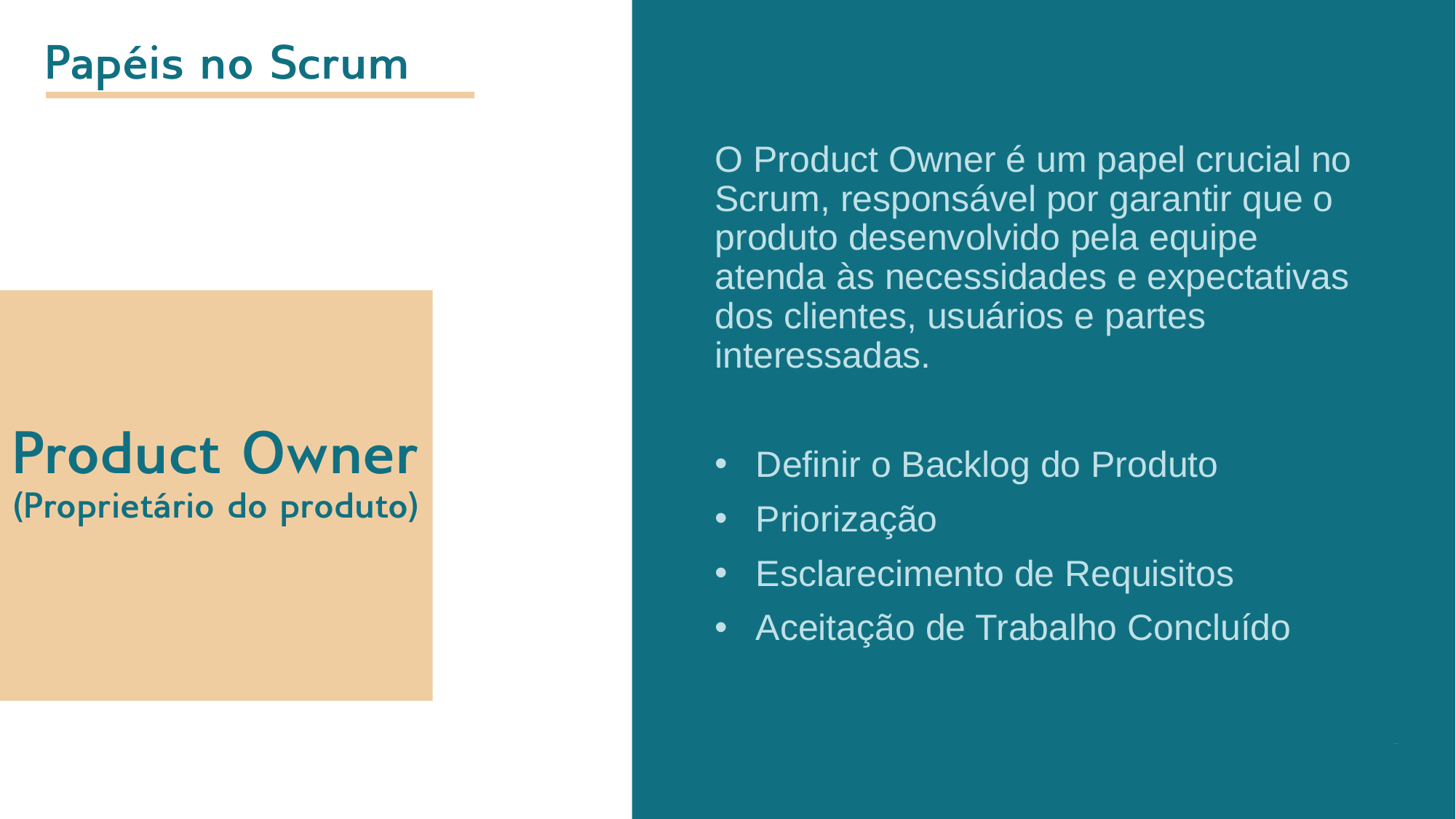

Papéis no Scrum

O Product Owner é um papel crucial no Scrum, responsável por garantir que o produto desenvolvido pela equipe atenda às necessidades e expectativas dos clientes, usuários e partes interessadas.

Definir o Backlog do Produto
Priorização
Esclarecimento de Requisitos
Aceitação de Trabalho Concluído
# Product Owner (Proprietário do produto)